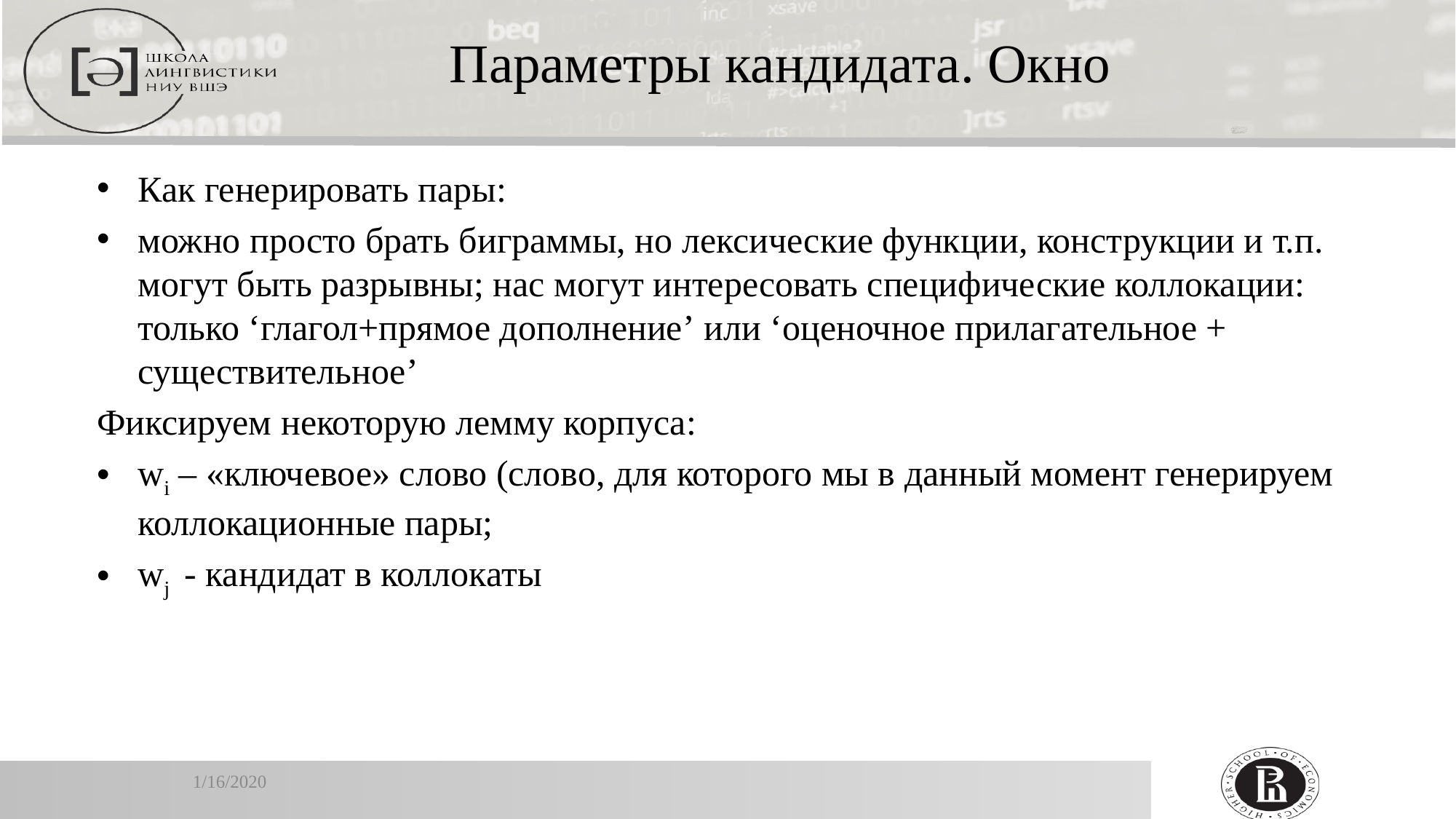

Параметры кандидата. Окно
Как генерировать пары:
можно просто брать биграммы, но лексические функции, конструкции и т.п. могут быть разрывны; нас могут интересовать специфические коллокации: только ‘глагол+прямое дополнение’ или ‘оценочное прилагательное + существительное’
Фиксируем некоторую лемму корпуса:
wi – «ключевое» слово (слово, для которого мы в данный момент генерируем коллокационные пары;
wj  - кандидат в коллокаты

1/16/2020